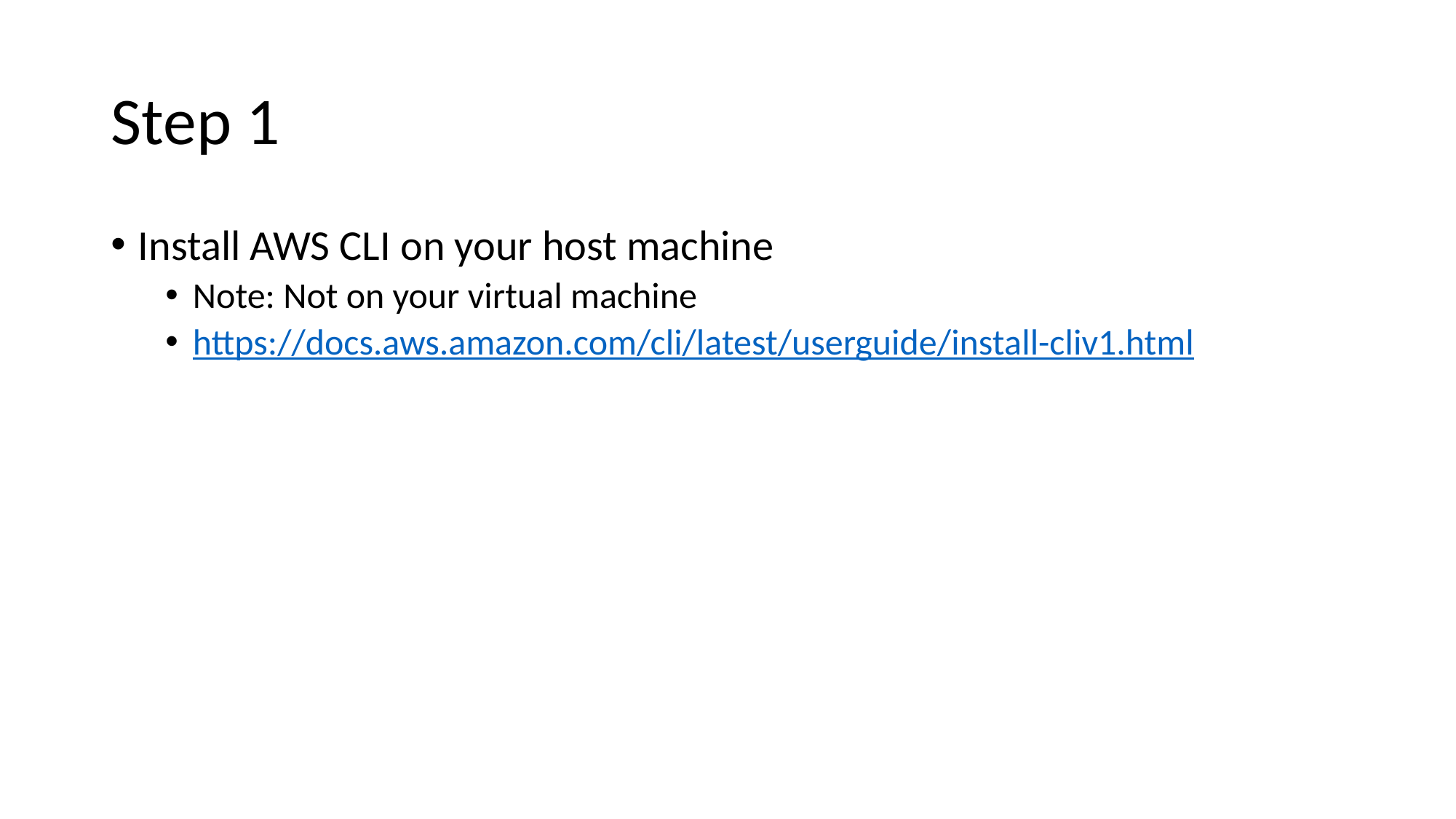

# Step 1
Install AWS CLI on your host machine
Note: Not on your virtual machine
https://docs.aws.amazon.com/cli/latest/userguide/install-cliv1.html